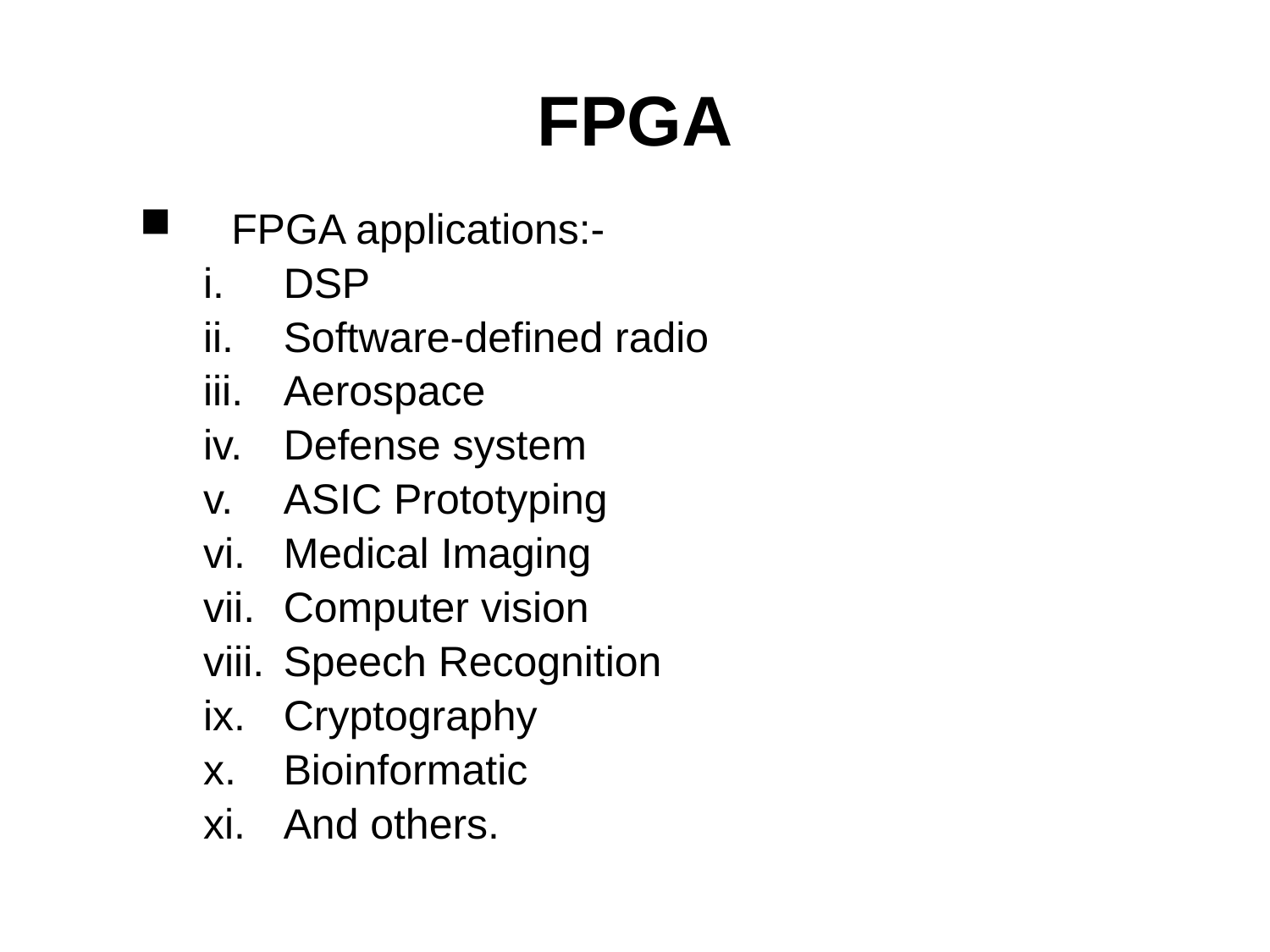

# FPGA
FPGA applications:-
DSP
Software-defined radio
Aerospace
Defense system
ASIC Prototyping
Medical Imaging
Computer vision
Speech Recognition
Cryptography
Bioinformatic
And others.